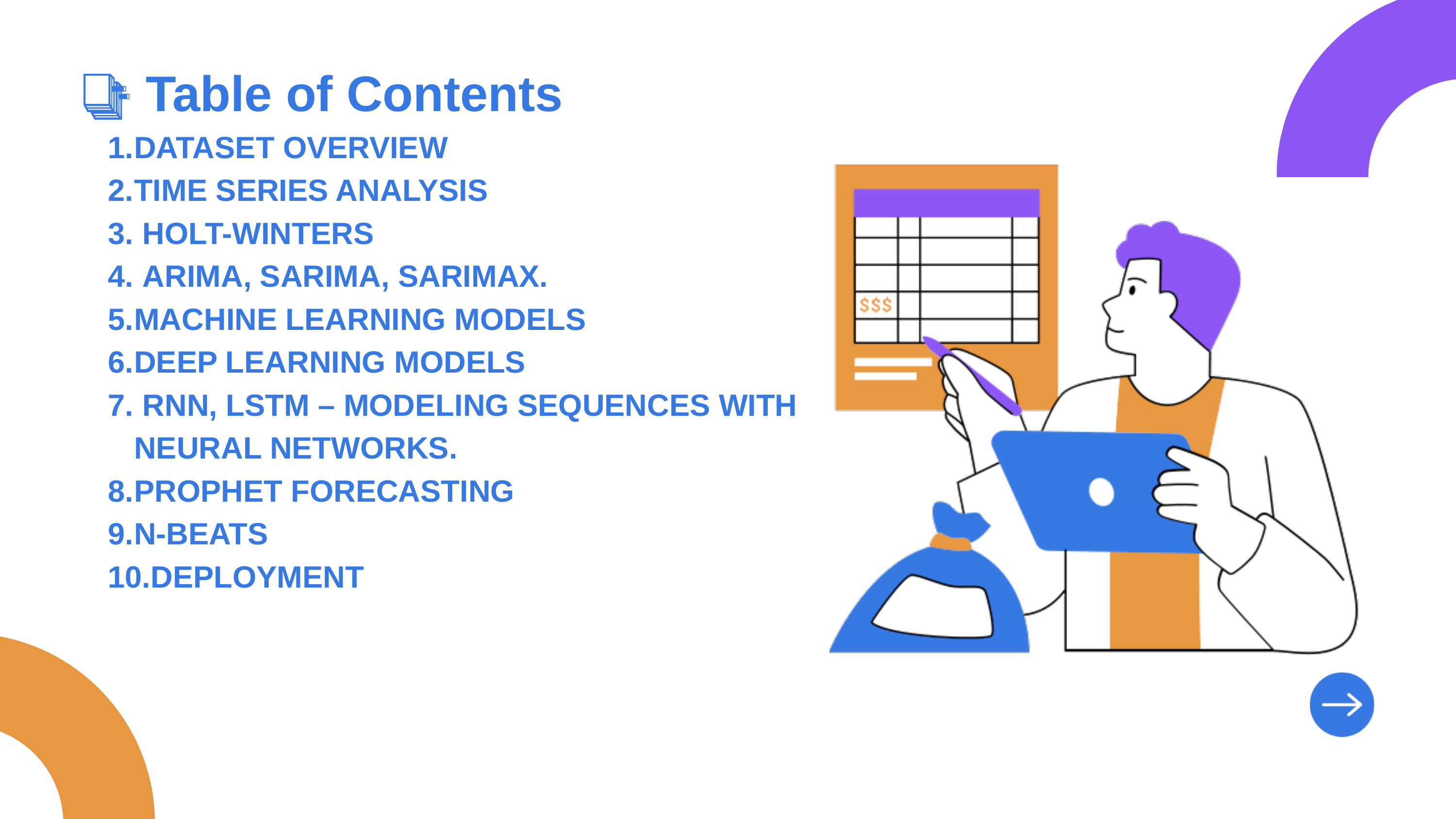

📑 Table of Contents
DATASET OVERVIEW
TIME SERIES ANALYSIS
 HOLT-WINTERS
 ARIMA, SARIMA, SARIMAX.
MACHINE LEARNING MODELS
DEEP LEARNING MODELS
 RNN, LSTM – MODELING SEQUENCES WITH NEURAL NETWORKS.
PROPHET FORECASTING
N-BEATS
DEPLOYMENT